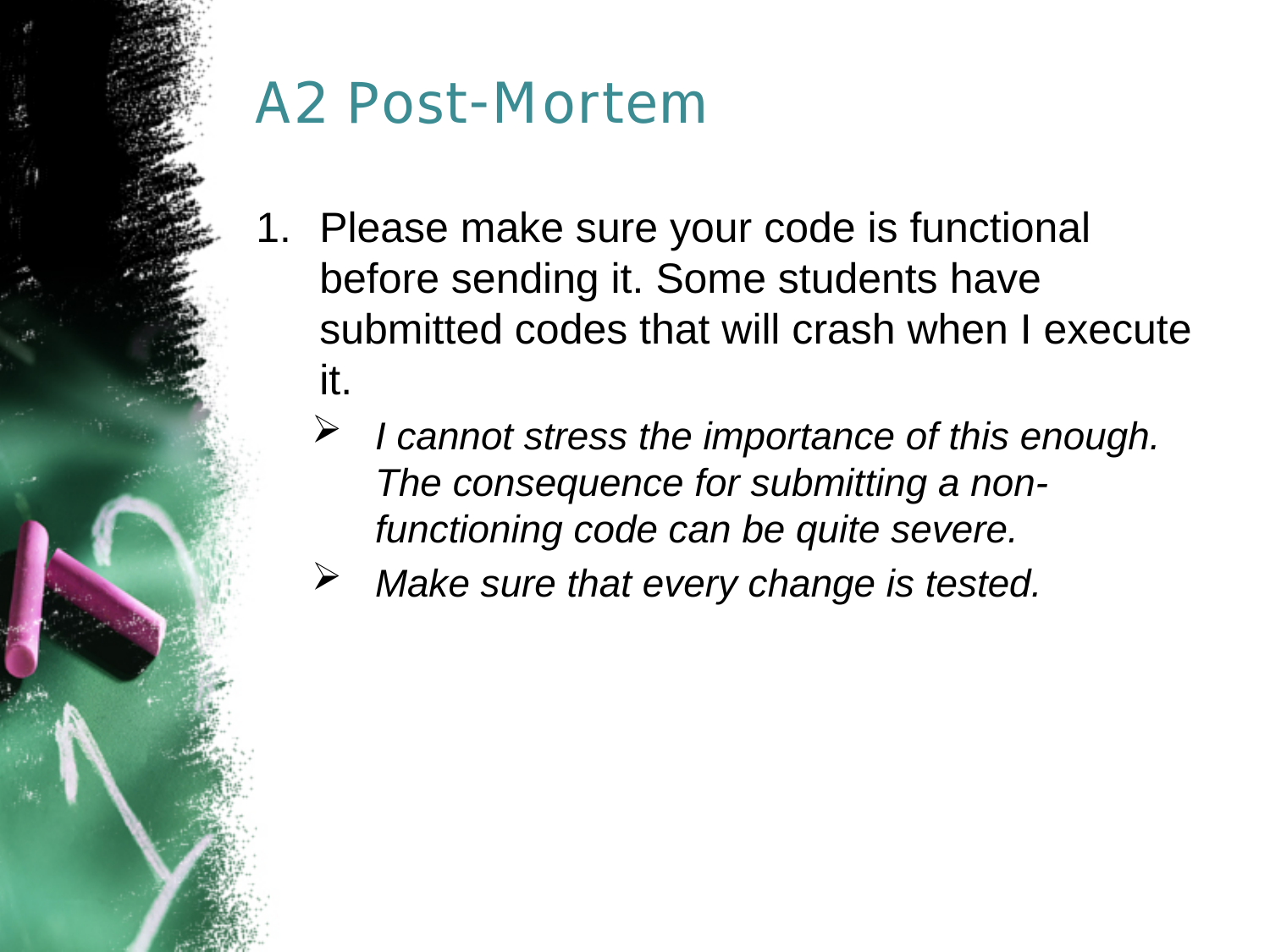

# A2 Post-Mortem
Please make sure your code is functional before sending it. Some students have submitted codes that will crash when I execute it.
I cannot stress the importance of this enough. The consequence for submitting a non-functioning code can be quite severe.
Make sure that every change is tested.